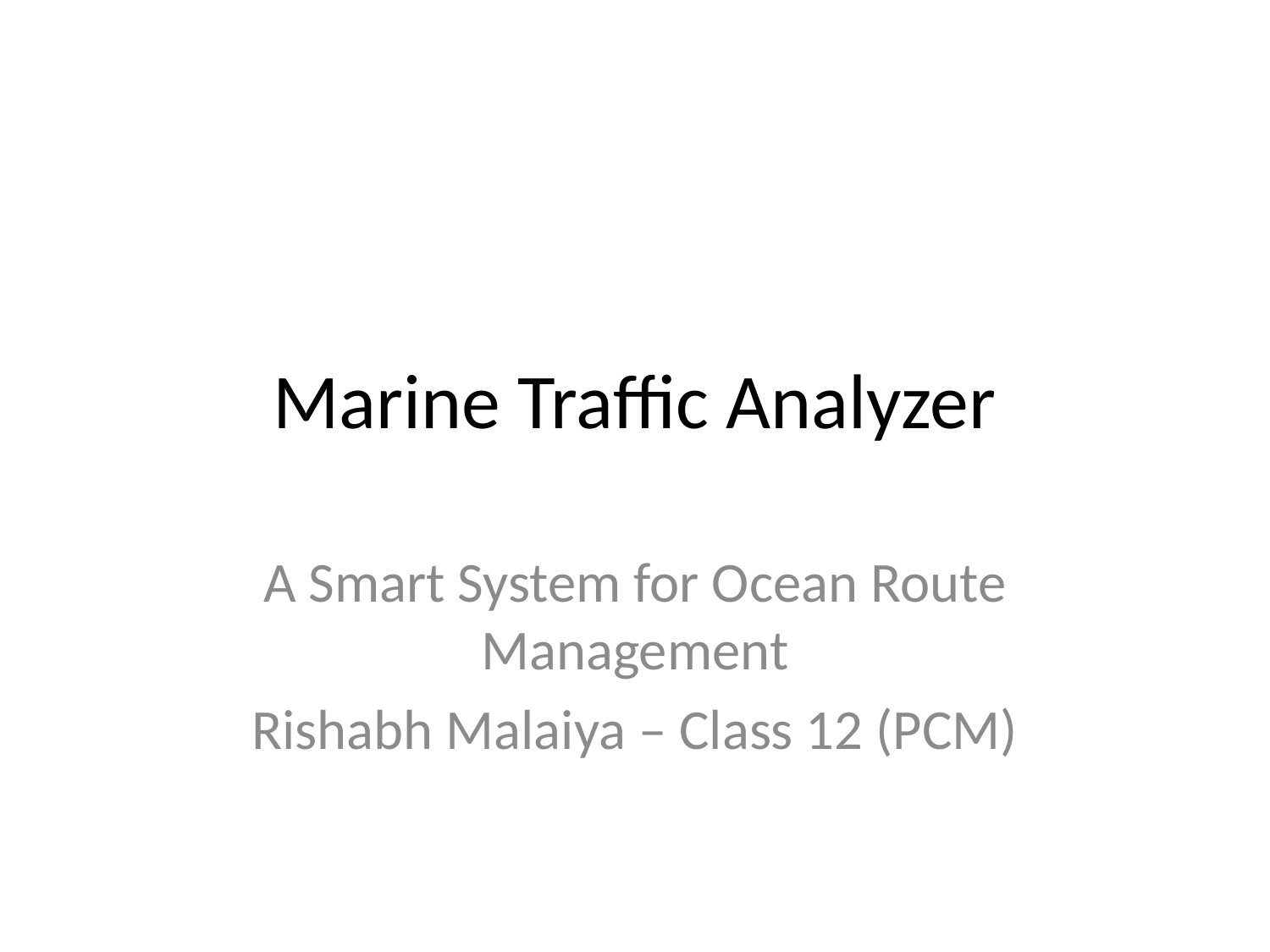

# Marine Traffic Analyzer
A Smart System for Ocean Route Management
Rishabh Malaiya – Class 12 (PCM)